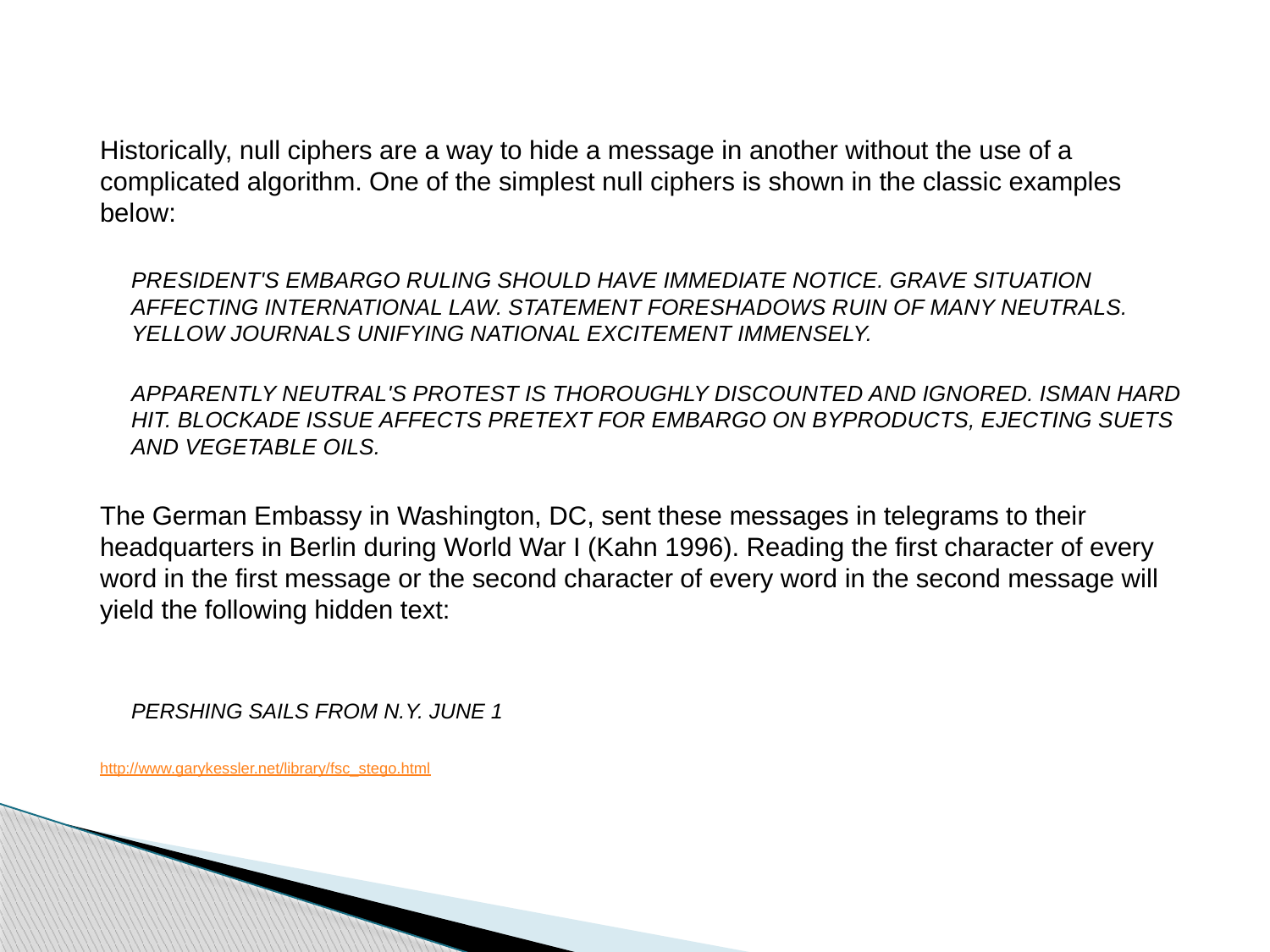

Historically, null ciphers are a way to hide a message in another without the use of a complicated algorithm. One of the simplest null ciphers is shown in the classic examples below:

PRESIDENT'S EMBARGO RULING SHOULD HAVE IMMEDIATE NOTICE. GRAVE SITUATION AFFECTING INTERNATIONAL LAW. STATEMENT FORESHADOWS RUIN OF MANY NEUTRALS. YELLOW JOURNALS UNIFYING NATIONAL EXCITEMENT IMMENSELY.

APPARENTLY NEUTRAL'S PROTEST IS THOROUGHLY DISCOUNTED AND IGNORED. ISMAN HARD HIT. BLOCKADE ISSUE AFFECTS PRETEXT FOR EMBARGO ON BYPRODUCTS, EJECTING SUETS AND VEGETABLE OILS.

The German Embassy in Washington, DC, sent these messages in telegrams to their headquarters in Berlin during World War I (Kahn 1996). Reading the first character of every word in the first message or the second character of every word in the second message will yield the following hidden text:

PERSHING SAILS FROM N.Y. JUNE 1
http://www.garykessler.net/library/fsc_stego.html